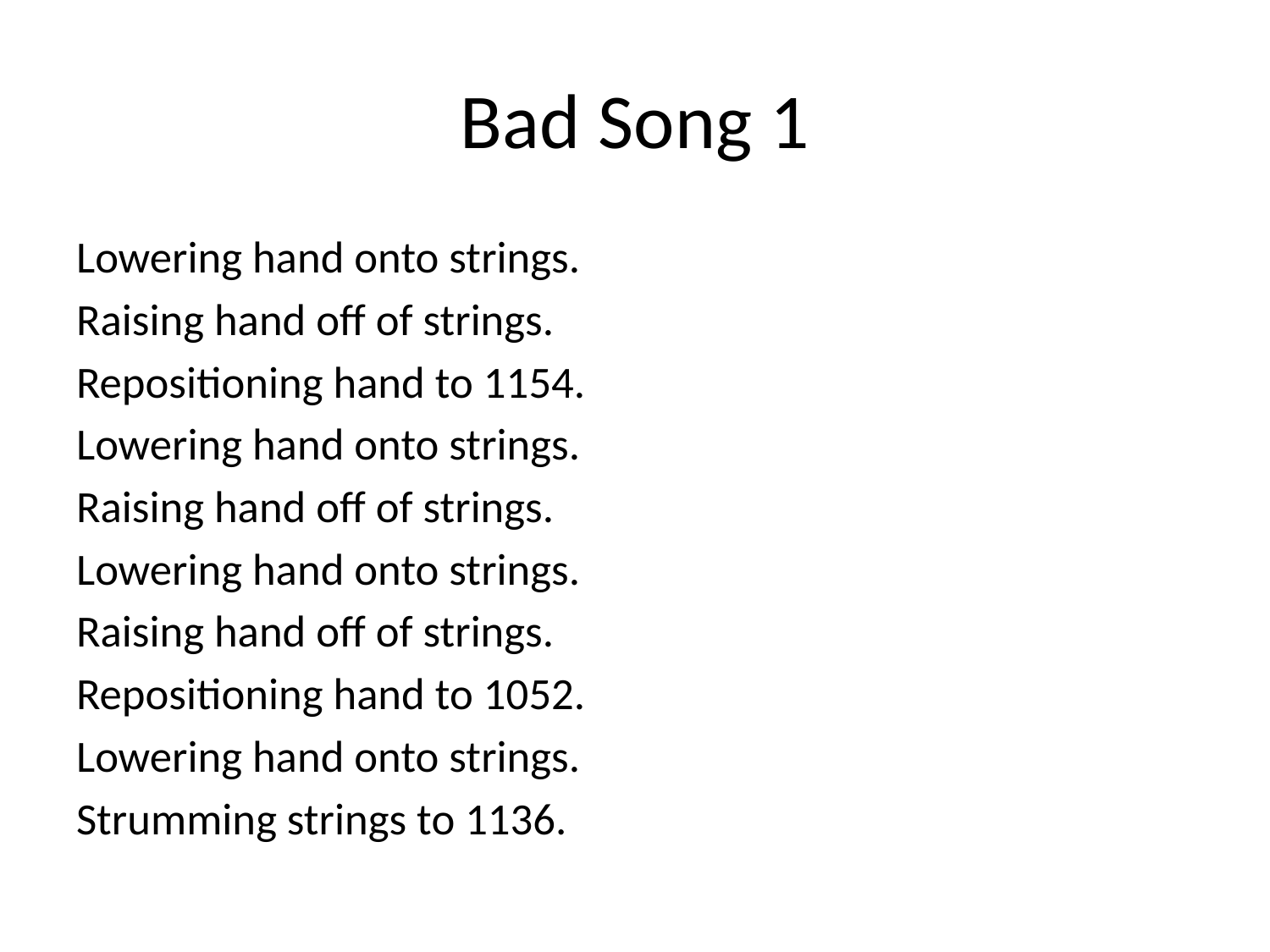

# Bad Song 1
Lowering hand onto strings.
Raising hand off of strings.
Repositioning hand to 1154.
Lowering hand onto strings.
Raising hand off of strings.
Lowering hand onto strings.
Raising hand off of strings.
Repositioning hand to 1052.
Lowering hand onto strings.
Strumming strings to 1136.